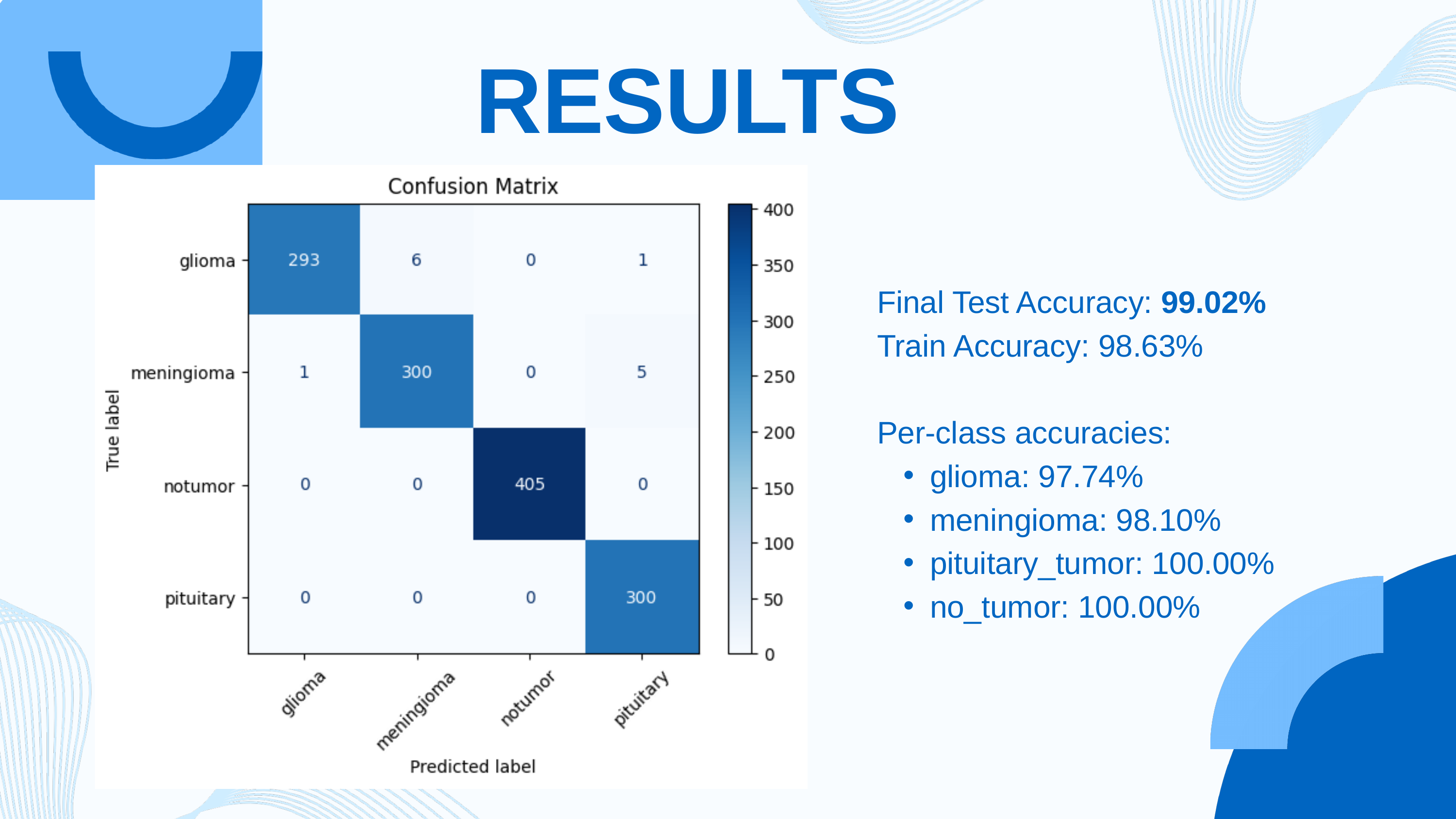

RESULTS

Final Test Accuracy: 99.02%
Train Accuracy: 98.63%

Per-class accuracies:
glioma: 97.74%
meningioma: 98.10%
pituitary_tumor: 100.00%
no_tumor: 100.00%